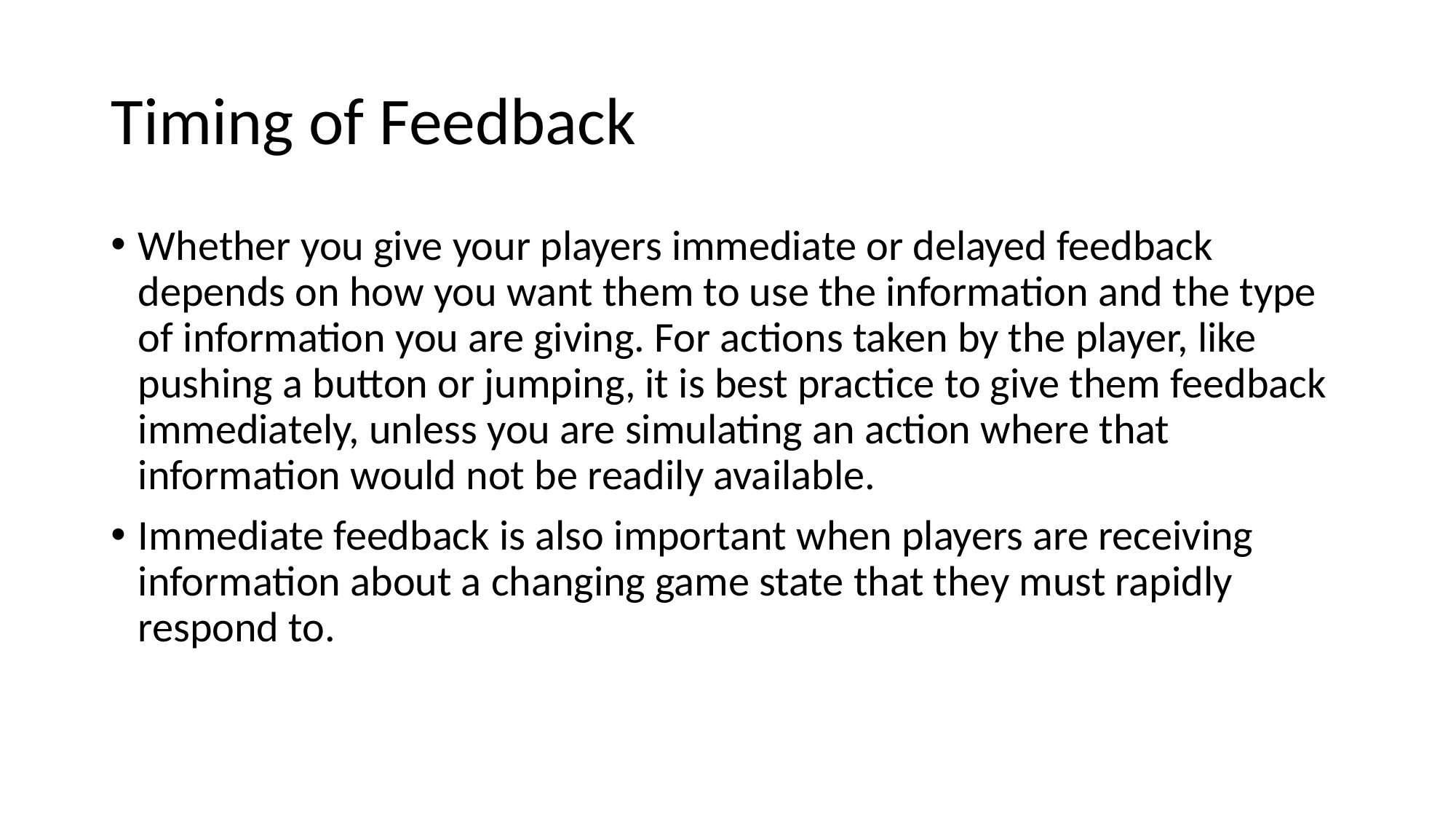

# Timing of Feedback
Whether you give your players immediate or delayed feedback depends on how you want them to use the information and the type of information you are giving. For actions taken by the player, like pushing a button or jumping, it is best practice to give them feedback immediately, unless you are simulating an action where that information would not be readily available.
Immediate feedback is also important when players are receiving information about a changing game state that they must rapidly respond to.